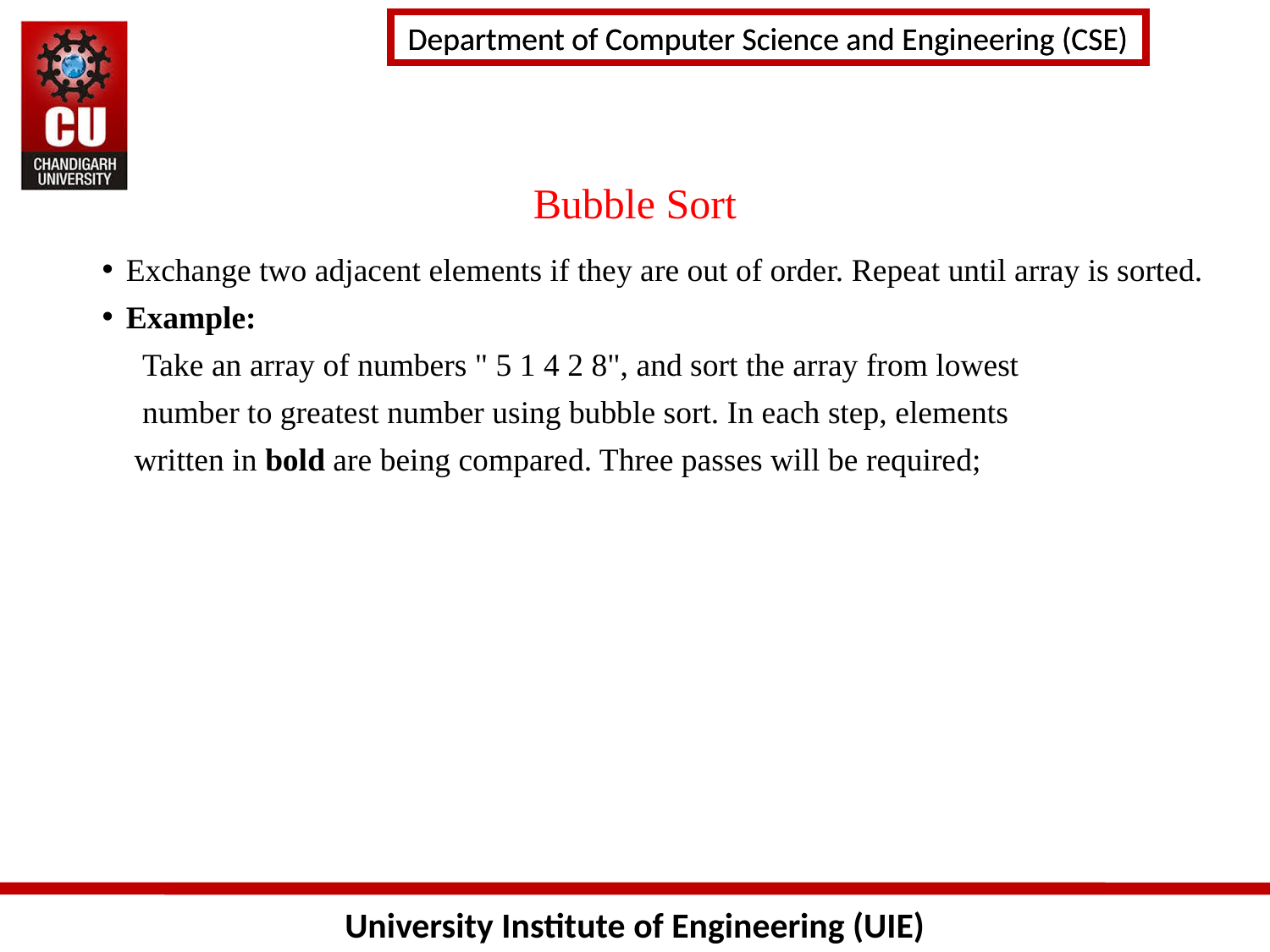

# Bubble Sort
Exchange two adjacent elements if they are out of order. Repeat until array is sorted.
Example:
     Take an array of numbers " 5 1 4 2 8", and sort the array from lowest
     number to greatest number using bubble sort. In each step, elements
    written in bold are being compared. Three passes will be required;

6